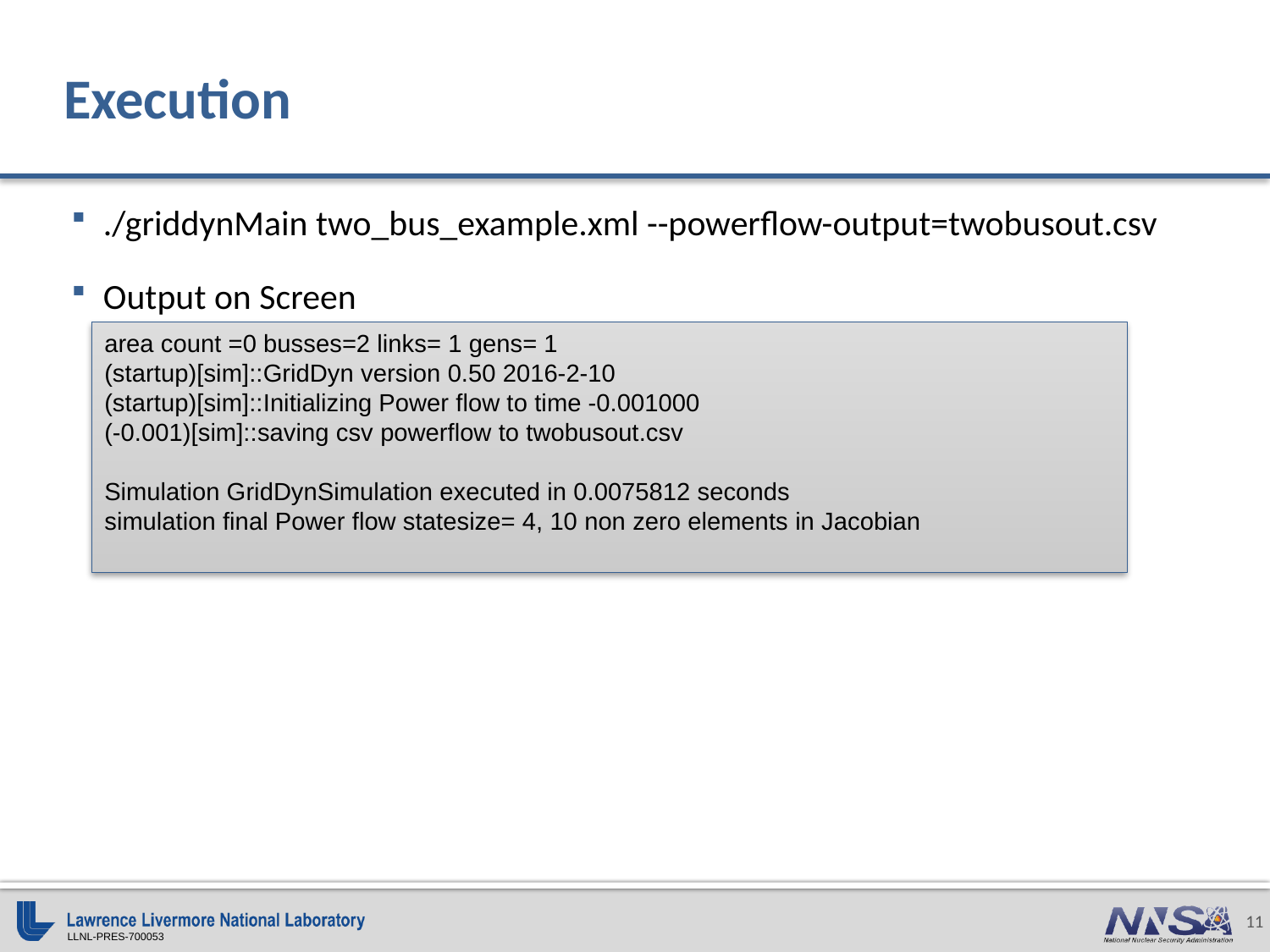

# Execution
./griddynMain two_bus_example.xml --powerflow-output=twobusout.csv
Output on Screen
area count =0 busses=2 links= 1 gens= 1
(startup)[sim]::GridDyn version 0.50 2016-2-10
(startup)[sim]::Initializing Power flow to time -0.001000
(-0.001)[sim]::saving csv powerflow to twobusout.csv

Simulation GridDynSimulation executed in 0.0075812 seconds
simulation final Power flow statesize= 4, 10 non zero elements in Jacobian